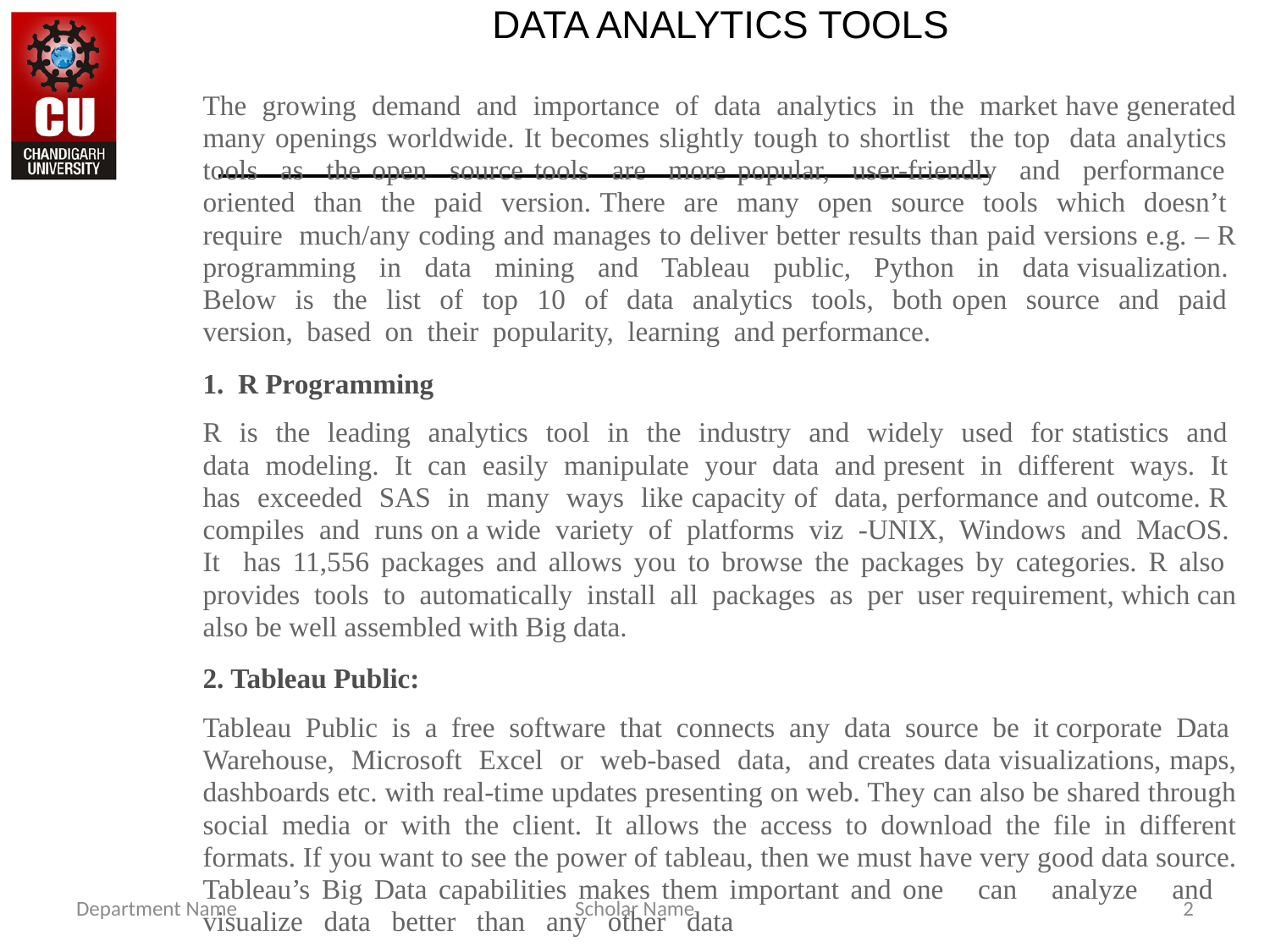

DATA ANALYTICS TOOLS

The  growing  demand  and  importance  of  data  analytics  in  the  market have generated many openings worldwide. It becomes slightly tough to shortlist  the top  data analytics  tools  as  the open  source tools  are  more popular,  user-friendly  and  performance  oriented  than  the  paid  version. There  are  many  open  source  tools  which  doesn’t  require  much/any coding and manages to deliver better results than paid versions e.g. – R programming   in   data   mining   and   Tableau   public,   Python   in   data visualization.  Below  is  the  list  of  top  10  of  data  analytics  tools,  both open  source  and  paid  version,  based  on  their  popularity,  learning  and performance.
1.  R Programming
R  is  the  leading  analytics  tool  in  the  industry  and  widely  used  for statistics  and  data  modeling.  It  can  easily  manipulate  your  data  and present  in  different  ways.  It  has  exceeded  SAS  in  many  ways  like capacity of  data, performance and outcome. R  compiles  and  runs on a wide  variety  of  platforms  viz  -UNIX,  Windows  and  MacOS.  It  has 11,556 packages and allows you to browse the packages by categories. R also  provides  tools  to  automatically  install  all  packages  as  per  user requirement, which can also be well assembled with Big data.
2. Tableau Public:
Tableau  Public  is  a  free  software  that  connects  any  data  source  be  it corporate  Data  Warehouse,  Microsoft  Excel  or  web-based  data,  and creates data visualizations, maps, dashboards etc. with real-time updates presenting on web. They can also be shared through social media or with the client. It allows the access to download the file in different formats. If you want to see the power of tableau, then we must have very good data source. Tableau’s Big Data capabilities makes them important and one   can   analyze   and   visualize   data   better   than   any   other   data

Department Name
Scholar Name
2
visualization software in the market.